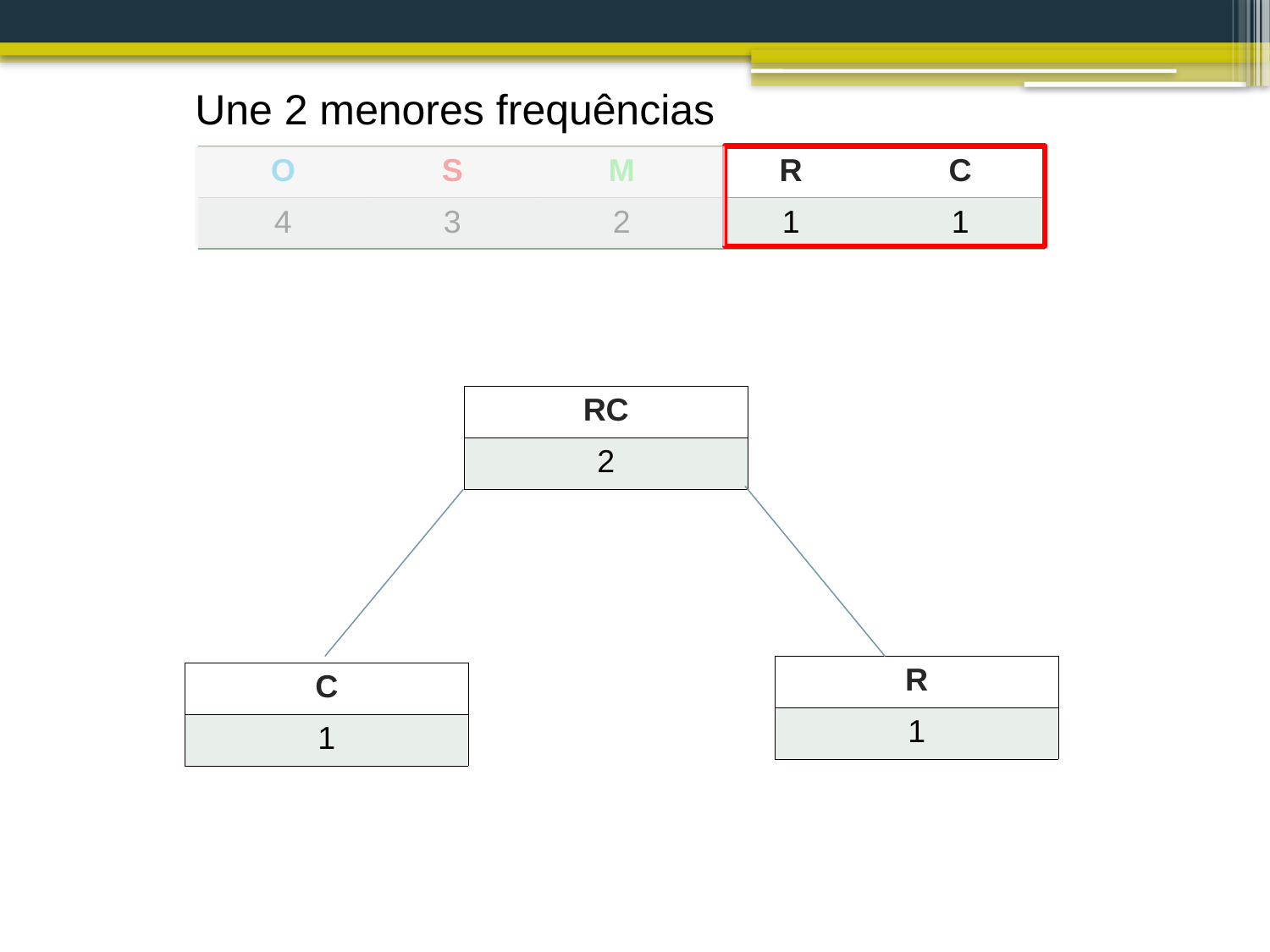

Une 2 menores frequências

| O | S | M | R | C |
| --- | --- | --- | --- | --- |
| 4 | 3 | 2 | 1 | 1 |

| RC |
| --- |
| 2 |
| R |
| --- |
| 1 |
| C |
| --- |
| 1 |